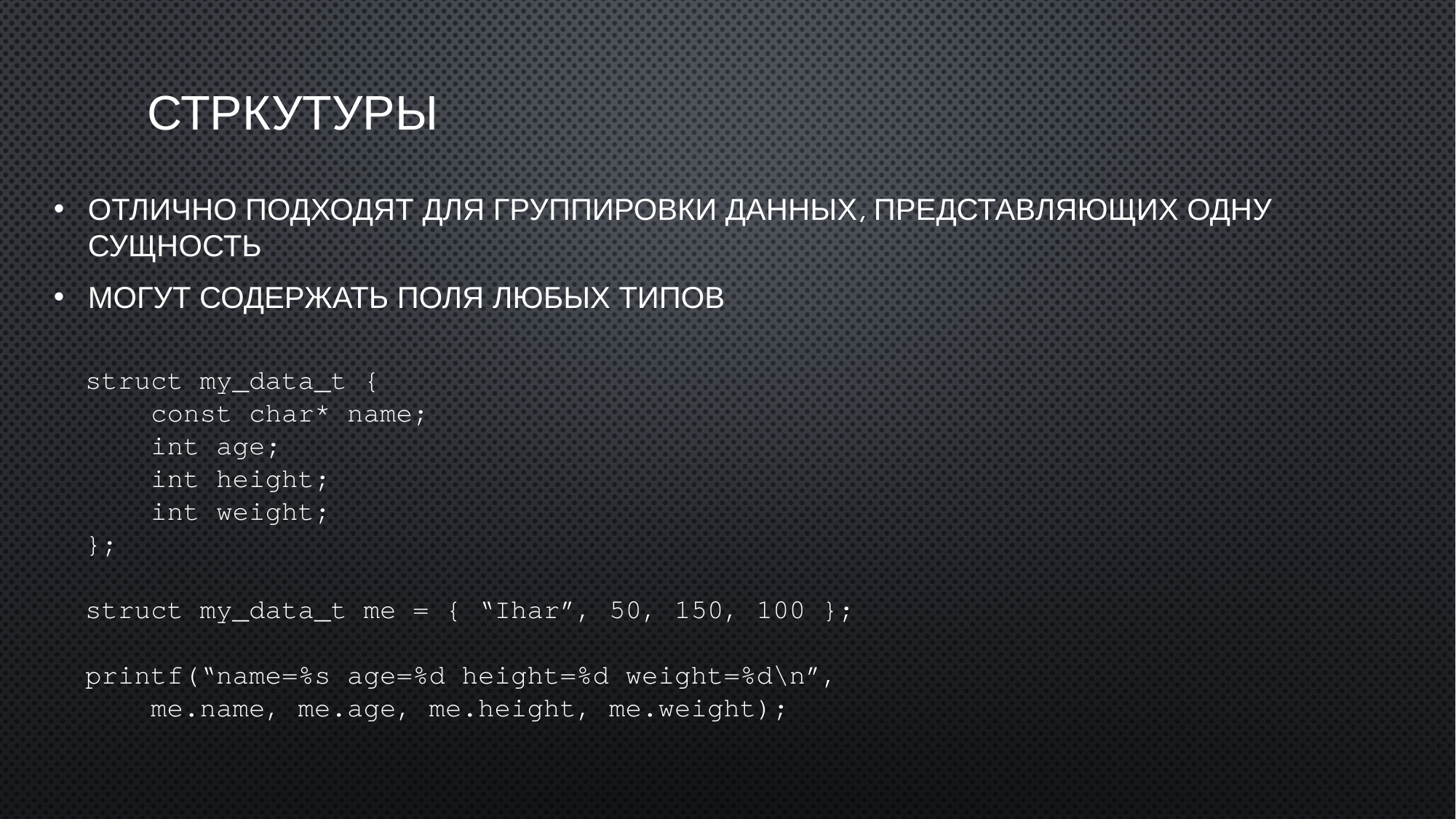

# Стркутуры
Отлично подходят для группировки данных, представляющих одну сущность
Могут содержать поля любых типов
struct my_data_t {
    const char* name;
    int age;
    int height;
    int weight;
};

struct my_data_t me = { “Ihar”, 50, 150, 100 };

printf(“name=%s age=%d height=%d weight=%d\n”,
    me.name, me.age, me.height, me.weight);